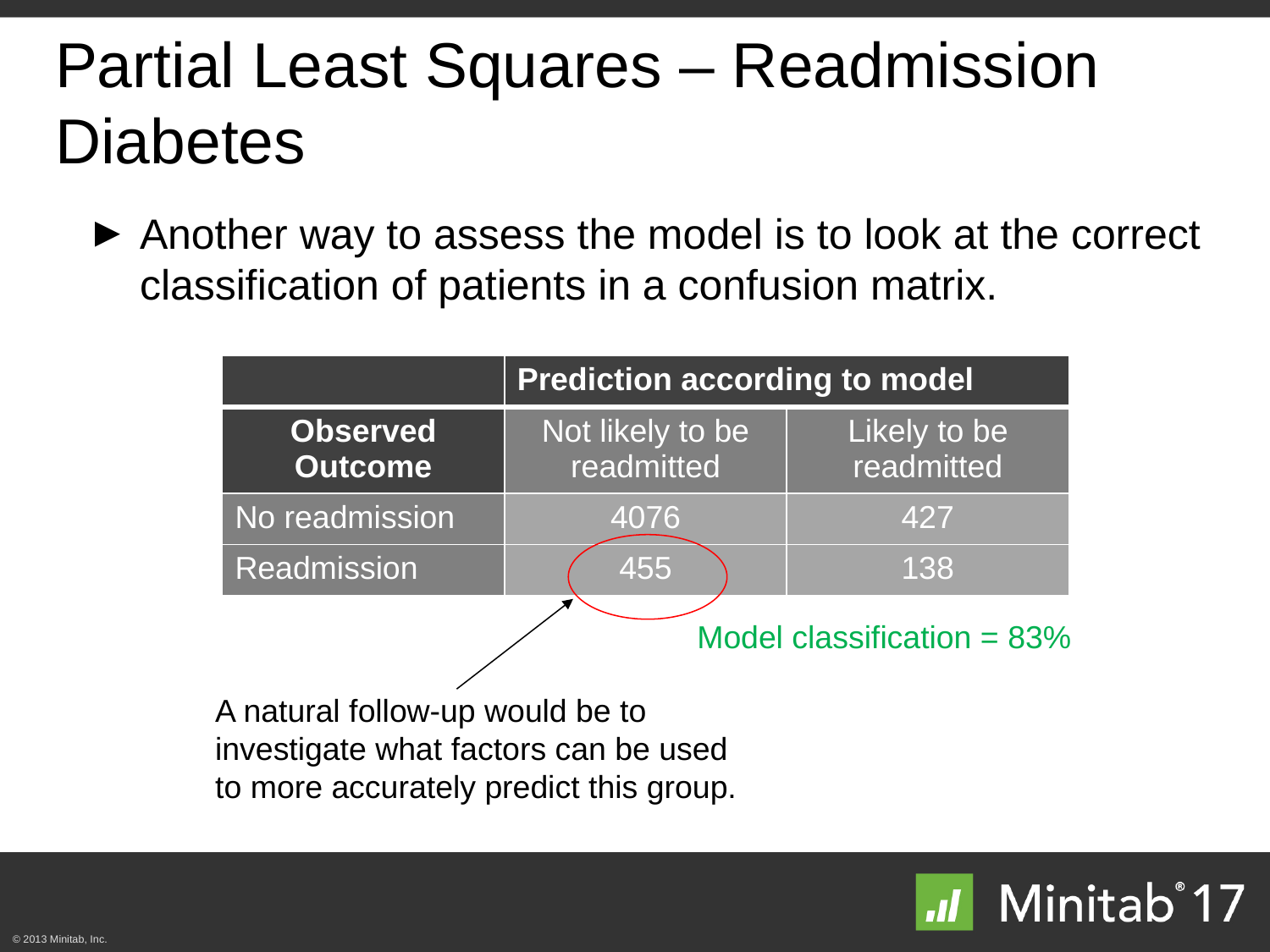

# Partial Least Squares – Readmission Diabetes
Another way to assess the model is to look at the correct classification of patients in a confusion matrix.
|  | Prediction according to model |  |
| --- | --- | --- |
| Observed Outcome | Not likely to be readmitted | Likely to be readmitted |
| No readmission | 4076 | 427 |
| Readmission | 455 | 138 |

Model classification = 83%
A natural follow-up would be to investigate what factors can be used to more accurately predict this group.